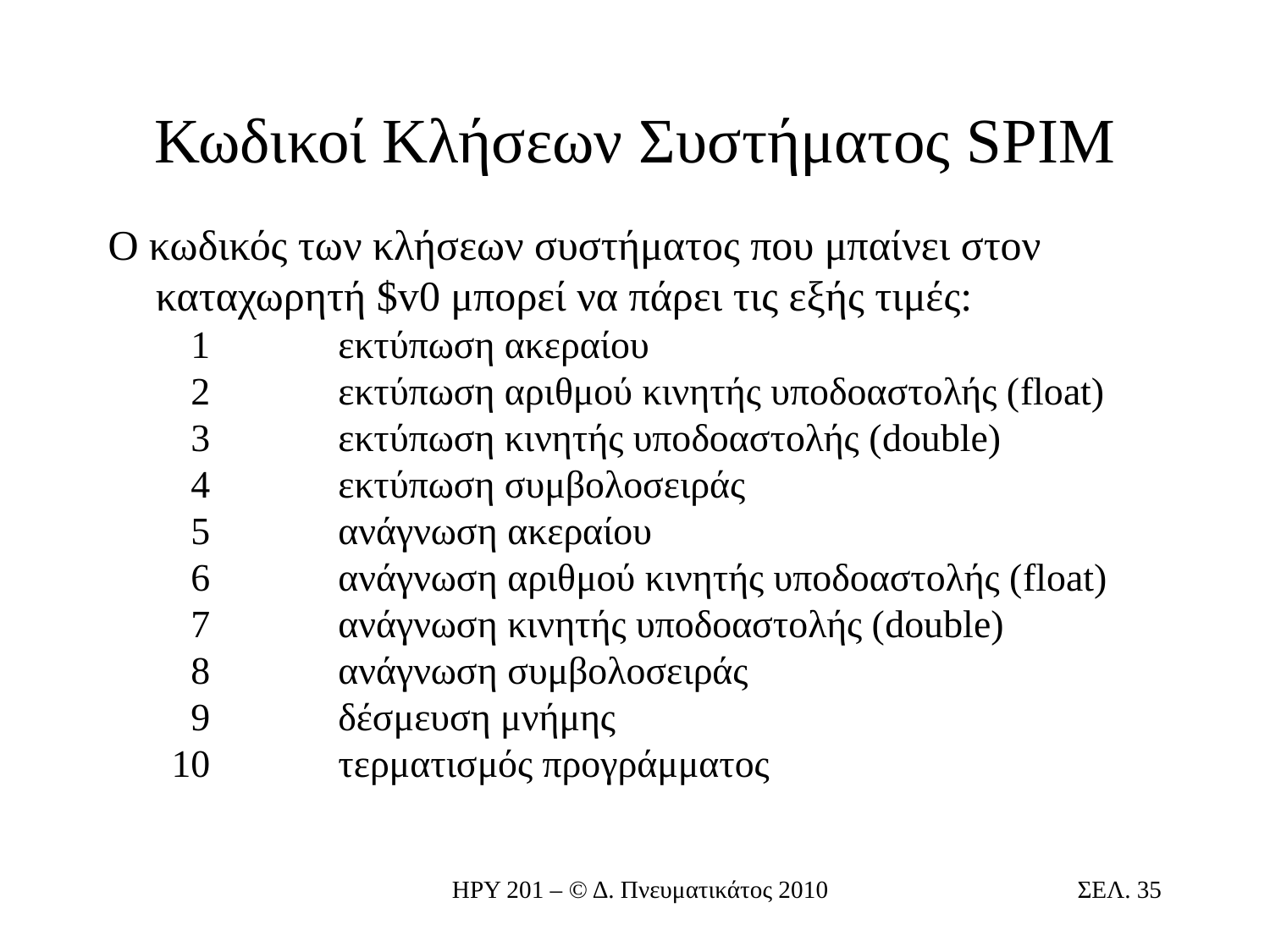

# Κωδικοί Κλήσεων Συστήματος SPIM
Ο κωδικός των κλήσεων συστήματος που μπαίνει στον καταχωρητή $v0 μπορεί να πάρει τις εξής τιμές:
  1		εκτύπωση ακεραίου
  2		εκτύπωση αριθμού κινητής υποδοαστολής (float)
  3		εκτύπωση κινητής υποδοαστολής (double)
  4		εκτύπωση συμβολοσειράς
  5		ανάγνωση ακεραίου
  6		ανάγνωση αριθμού κινητής υποδοαστολής (float)
  7		ανάγνωση κινητής υποδοαστολής (double)
  8		ανάγνωση συμβολοσειράς
  9		δέσμευση μνήμης
10		τερματισμός προγράμματος
ΗΡΥ 201 – © Δ. Πνευματικάτος 2010
ΣΕΛ. 35